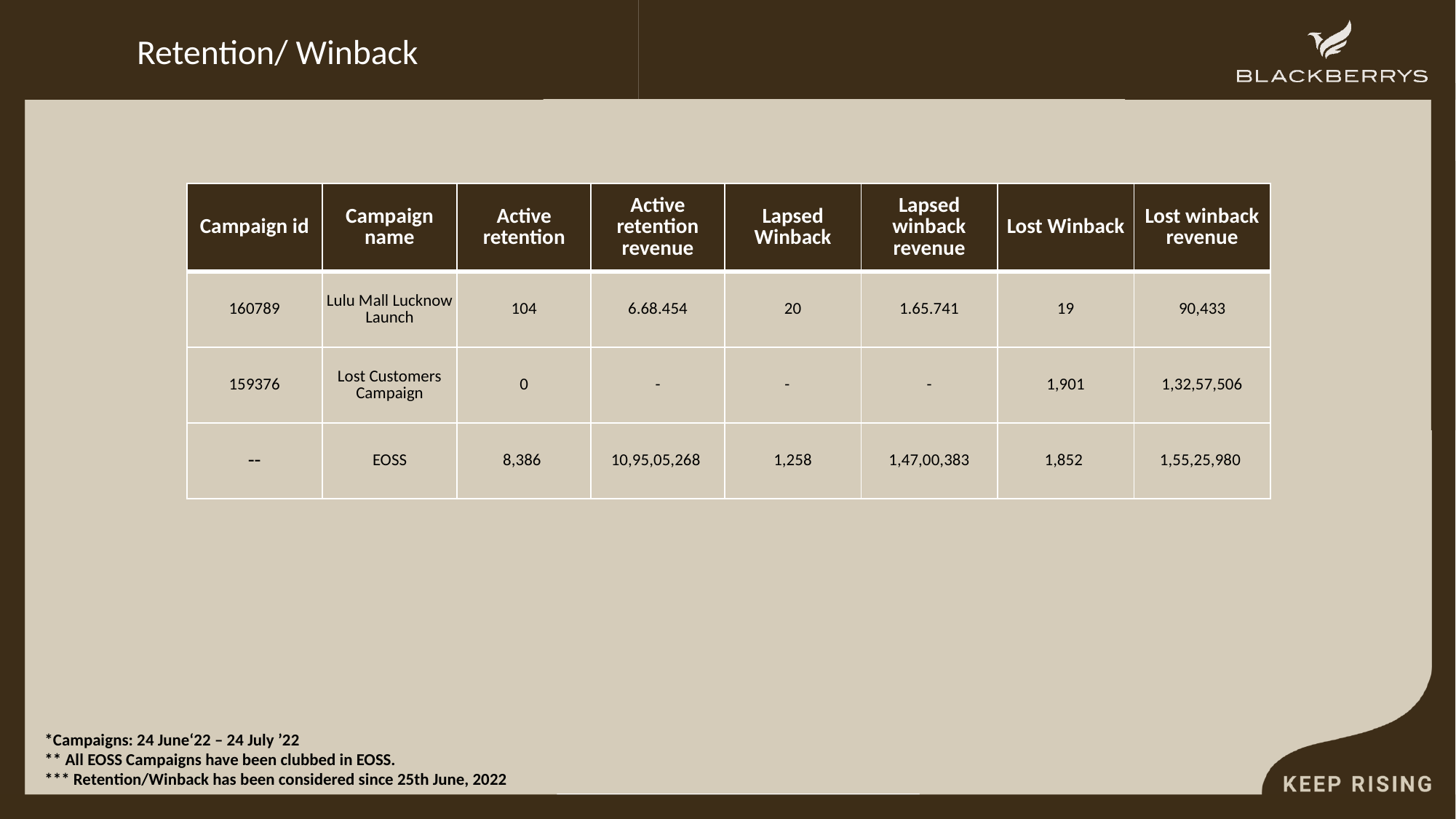

# Retention/ Winback
| Campaign id | Campaign name | Active retention | Active retention revenue | Lapsed Winback | Lapsed winback revenue | Lost Winback | Lost winback revenue |
| --- | --- | --- | --- | --- | --- | --- | --- |
| 160789 | Lulu Mall Lucknow Launch | 104 | 6.68.454 | 20 | 1.65.741 | 19 | 90,433 |
| 159376 | Lost Customers Campaign | 0 | - | - | - | 1,901 | 1,32,57,506 |
| -- | EOSS | 8,386 | 10,95,05,268 | 1,258 | 1,47,00,383 | 1,852 | 1,55,25,980 |
*Campaigns: 24 June‘22 – 24 July ’22
** All EOSS Campaigns have been clubbed in EOSS.
*** Retention/Winback has been considered since 25th June, 2022